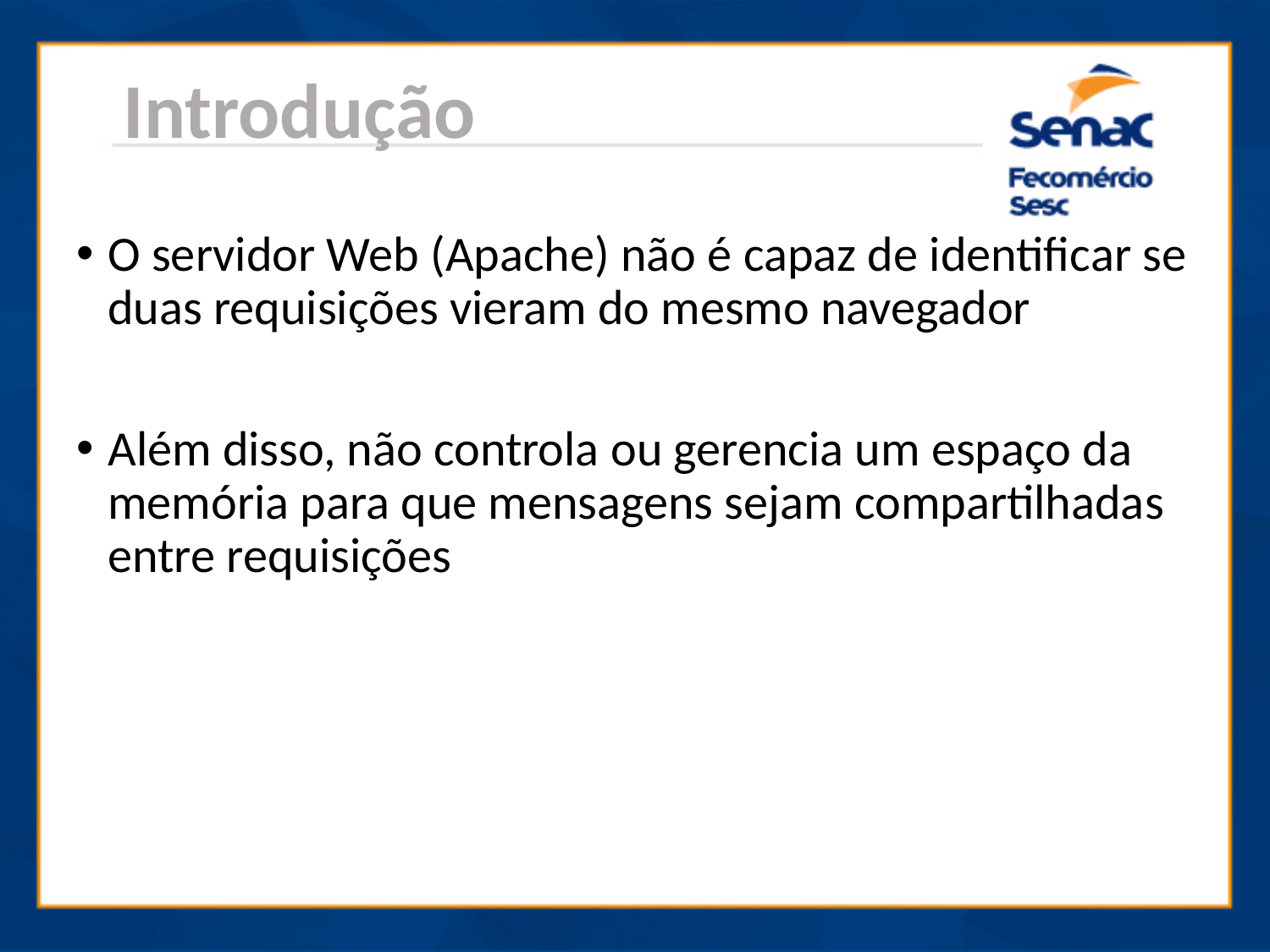

Introdução
O servidor Web (Apache) não é capaz de identificar se duas requisições vieram do mesmo navegador

Além disso, não controla ou gerencia um espaço da memória para que mensagens sejam compartilhadas entre requisições